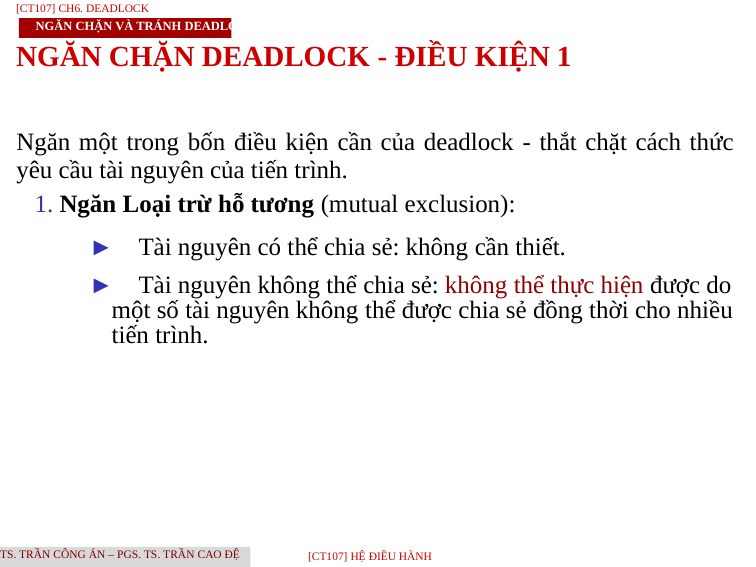

[CT107] Ch6. Deadlock
Ngăn chặn VÀ tránh deadlock
NGĂN CHẶN DEADLOCK - ĐIỀU KIỆN 1
Ngăn một trong bốn điều kiện cần của deadlock - thắt chặt cách thức yêu cầu tài nguyên của tiến trình.
1. Ngăn Loại trừ hỗ tương (mutual exclusion):
►    Tài nguyên có thể chia sẻ: không cần thiết.
►    Tài nguyên không thể chia sẻ: không thể thực hiện được do một số tài nguyên không thể được chia sẻ đồng thời cho nhiều tiến trình.
TS. Trần Công Án – PGS. TS. Trần Cao Đệ
[CT107] HỆ điều hành